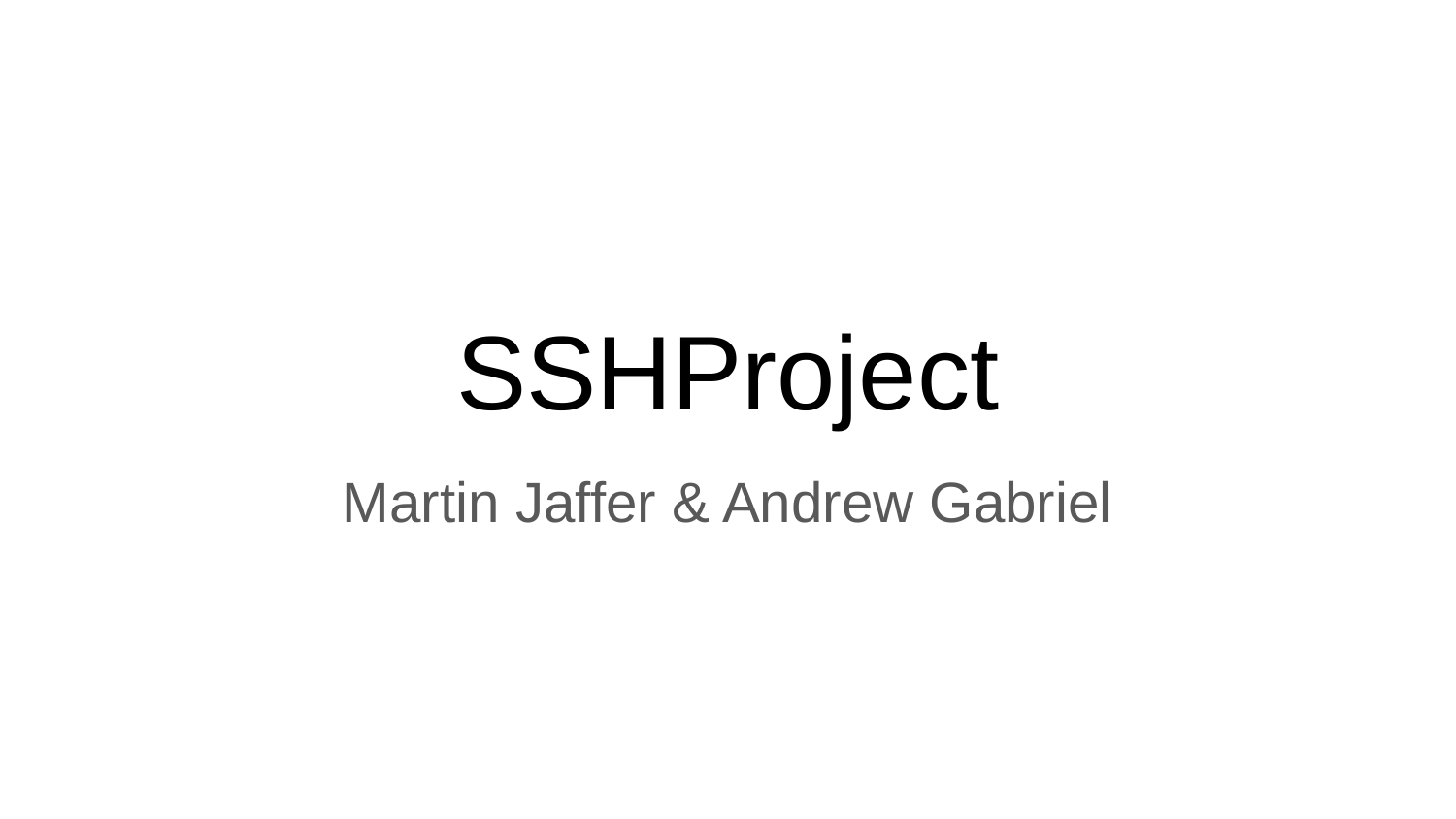

# SSHProject
Martin Jaffer & Andrew Gabriel